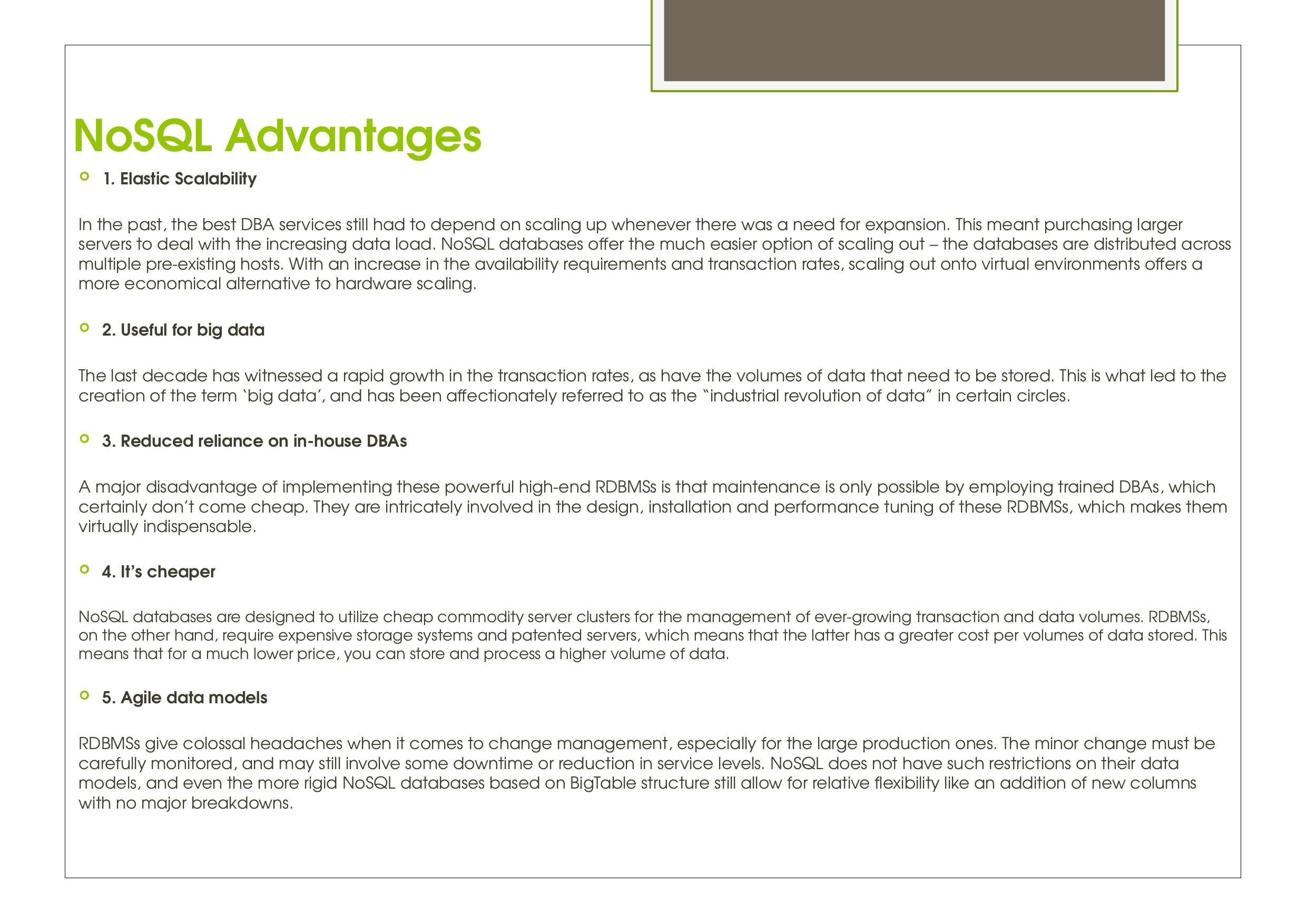

NoSQL Advantages
1. Elastic Scalability

In the past, the best DBA services still had to depend on scaling up whenever there was a need for expansion. This meant purchasing larger servers to deal with the increasing data load. NoSQL databases offer the much easier option of scaling out – the databases are distributed across multiple pre-existing hosts. With an increase in the availability requirements and transaction rates, scaling out onto virtual environments offers a more economical alternative to hardware scaling.

2. Useful for big data

The last decade has witnessed a rapid growth in the transaction rates, as have the volumes of data that need to be stored. This is what led to the creation of the term ‘big data’, and has been affectionately referred to as the “industrial revolution of data” in certain circles.

3. Reduced reliance on in-house DBAs

A major disadvantage of implementing these powerful high-end RDBMSs is that maintenance is only possible by employing trained DBAs, which certainly don’t come cheap. They are intricately involved in the design, installation and performance tuning of these RDBMSs, which makes them virtually indispensable.

4. It’s cheaper

NoSQL databases are designed to utilize cheap commodity server clusters for the management of ever-growing transaction and data volumes. RDBMSs, on the other hand, require expensive storage systems and patented servers, which means that the latter has a greater cost per volumes of data stored. This means that for a much lower price, you can store and process a higher volume of data.

5. Agile data models

RDBMSs give colossal headaches when it comes to change management, especially for the large production ones. The minor change must be carefully monitored, and may still involve some downtime or reduction in service levels. NoSQL does not have such restrictions on their data models, and even the more rigid NoSQL databases based on BigTable structure still allow for relative flexibility like an addition of new columns with no major breakdowns.